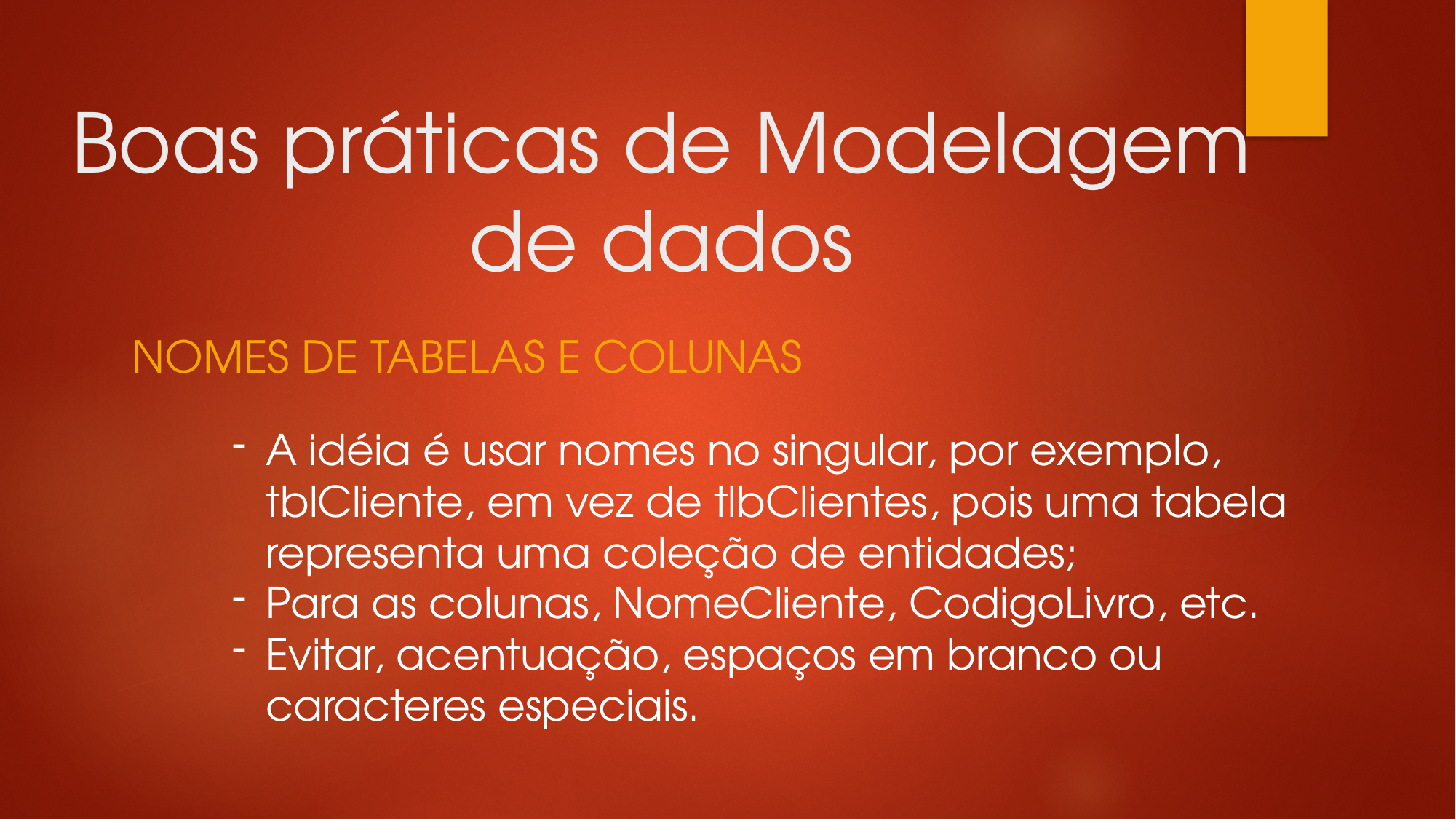

# Boas práticas de Modelagem de dados
nomes de tabelas e colunas
A idéia é usar nomes no singular, por exemplo, tblCliente, em vez de tlbClientes, pois uma tabela representa uma coleção de entidades;
Para as colunas, NomeCliente, CodigoLivro, etc.
Evitar, acentuação, espaços em branco ou caracteres especiais.